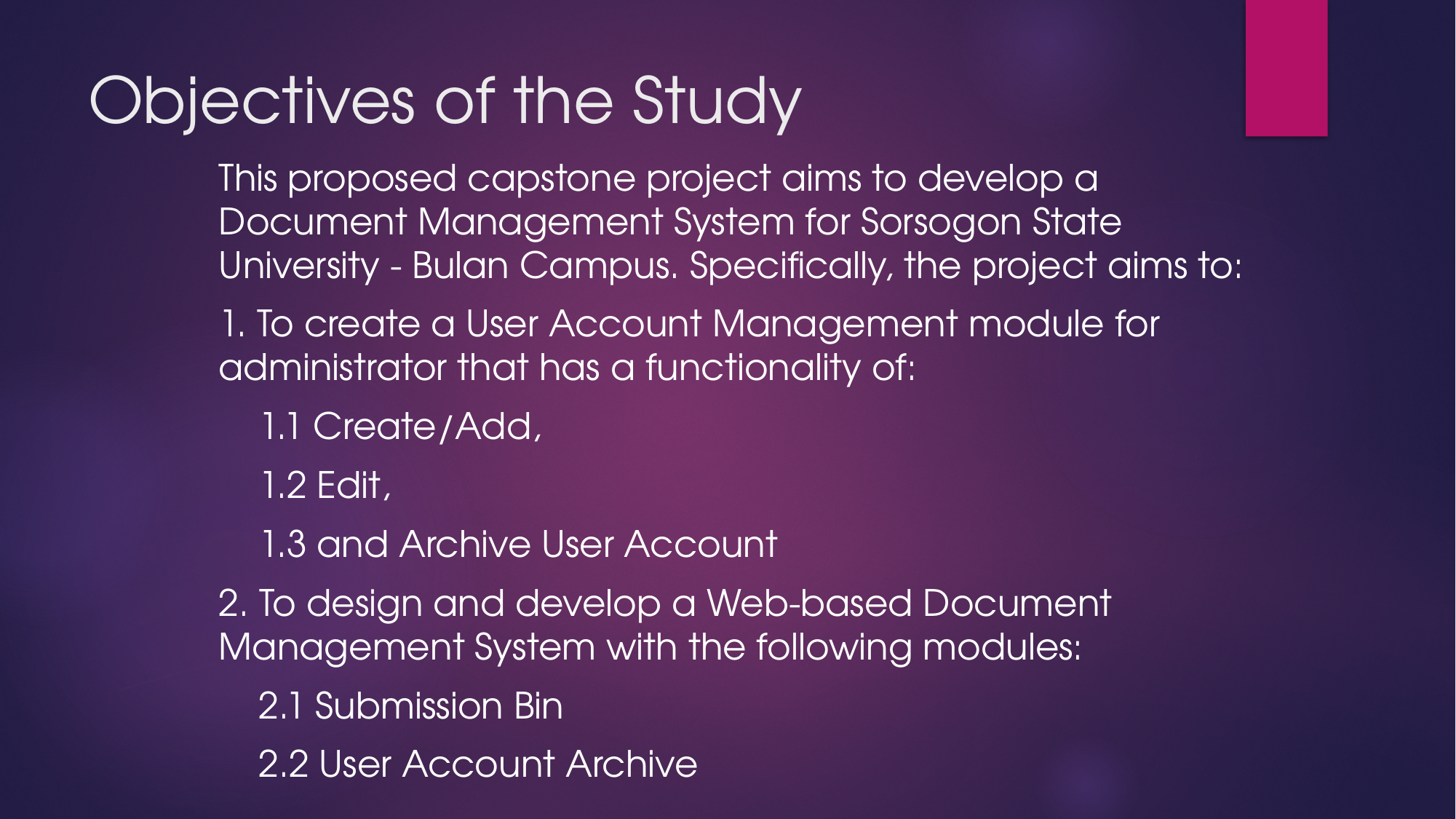

# Objectives of the Study
This proposed capstone project aims to develop a Document Management System for Sorsogon State University - Bulan Campus. Specifically, the project aims to:
1. To create a User Account Management module for administrator that has a functionality of:
    1.1 Create/Add,
    1.2 Edit,
    1.3 and Archive User Account
2. To design and develop a Web-based Document Management System with the following modules:
    2.1 Submission Bin
    2.2 User Account Archive